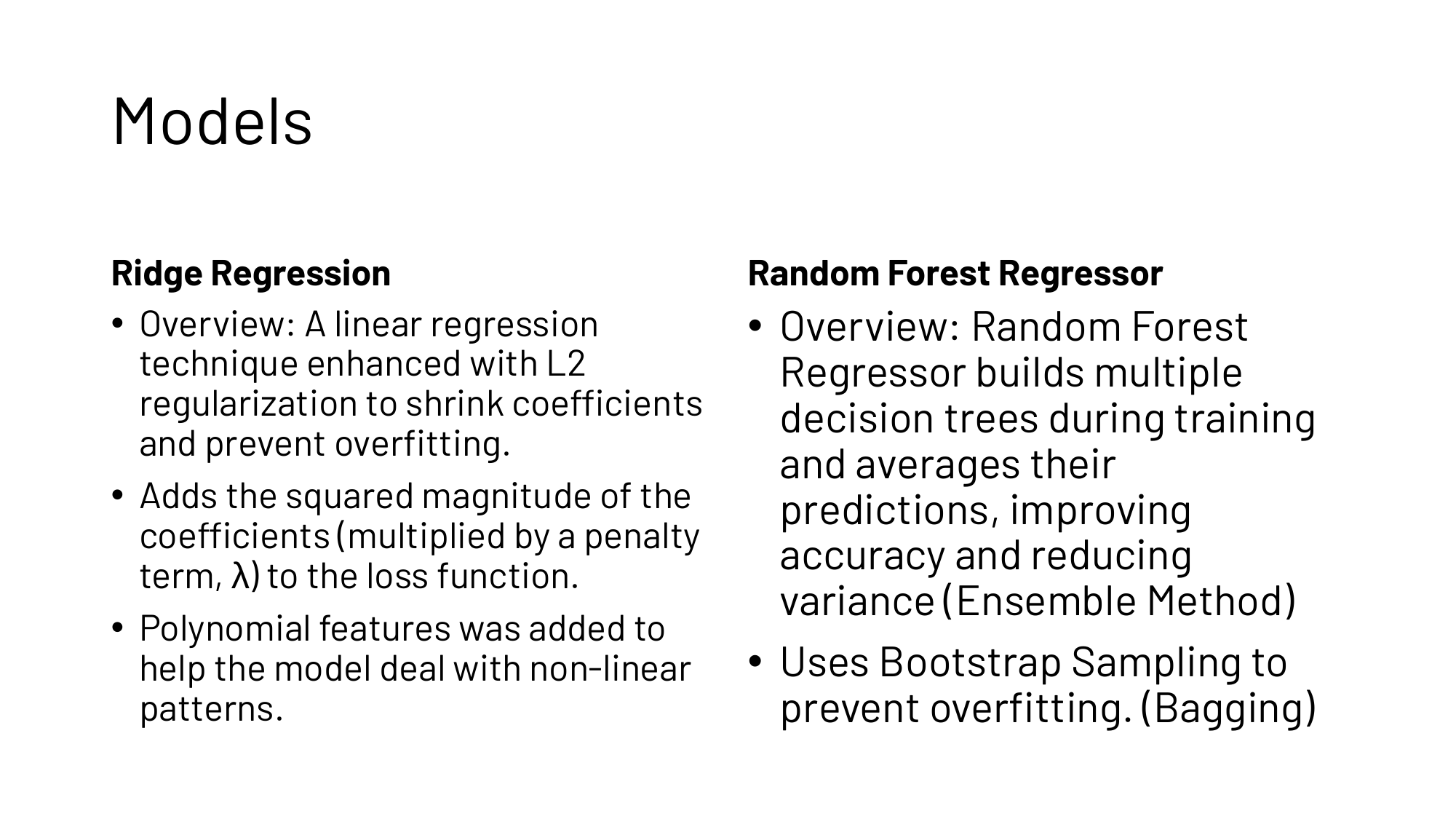

# Models
Ridge Regression
Random Forest Regressor
Overview: A linear regression technique enhanced with L2 regularization to shrink coefficients and prevent overfitting.
Adds the squared magnitude of the coefficients (multiplied by a penalty term, λ) to the loss function.
Polynomial features was added to help the model deal with non-linear patterns.
Overview: Random Forest Regressor builds multiple decision trees during training and averages their predictions, improving accuracy and reducing variance (Ensemble Method)
Uses Bootstrap Sampling to prevent overfitting. (Bagging)